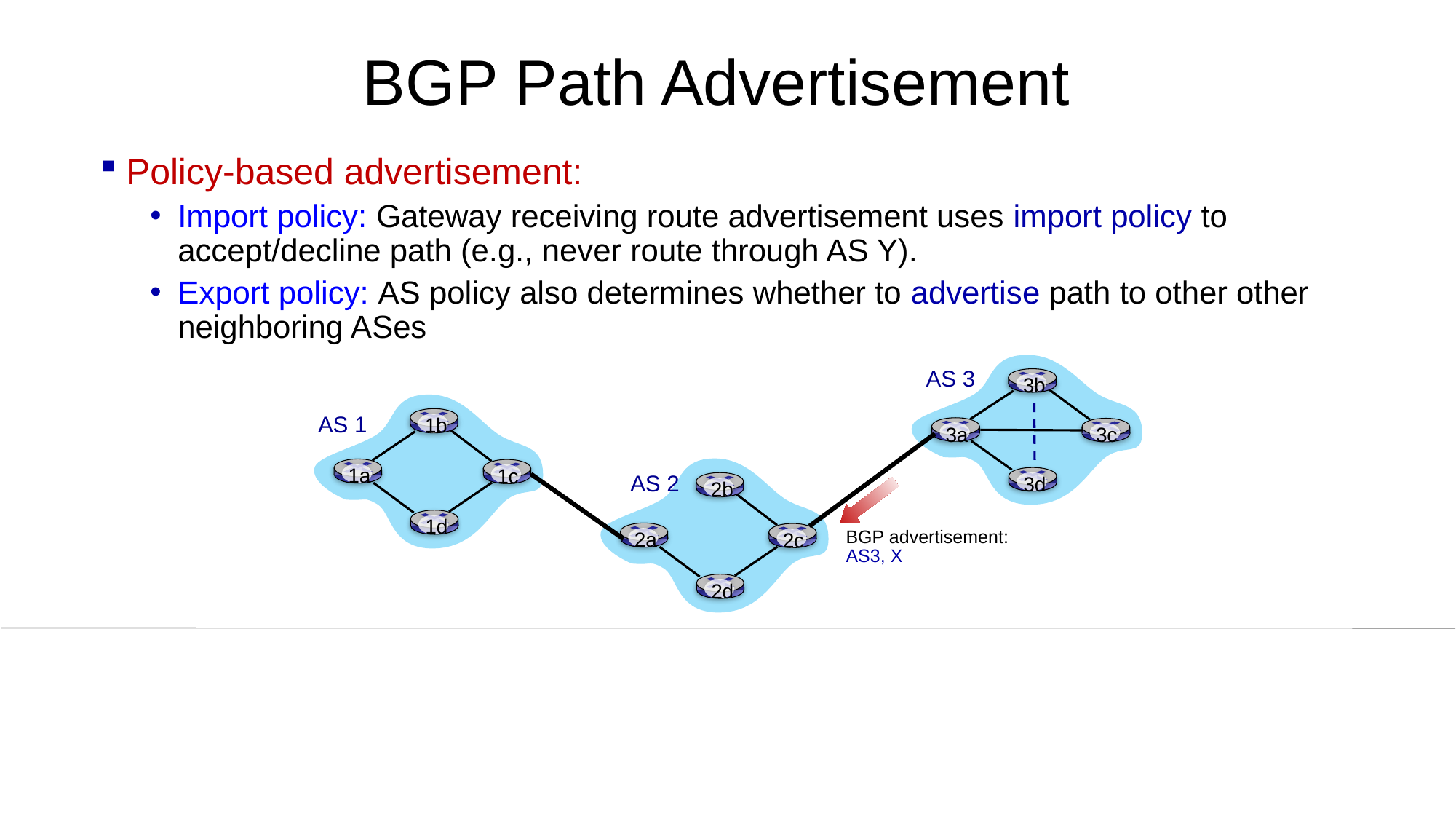

# BGP Path Advertisement
Policy-based advertisement:
Import policy: Gateway receiving route advertisement uses import policy to accept/decline path (e.g., never route through AS Y).
Export policy: AS policy also determines whether to advertise path to other other neighboring ASes

AS 3
3b

3a

3c

3d

1b

1a

1c

1d

AS 1

2b

2a

2c

2d

AS 2

BGP advertisement:
AS3, X